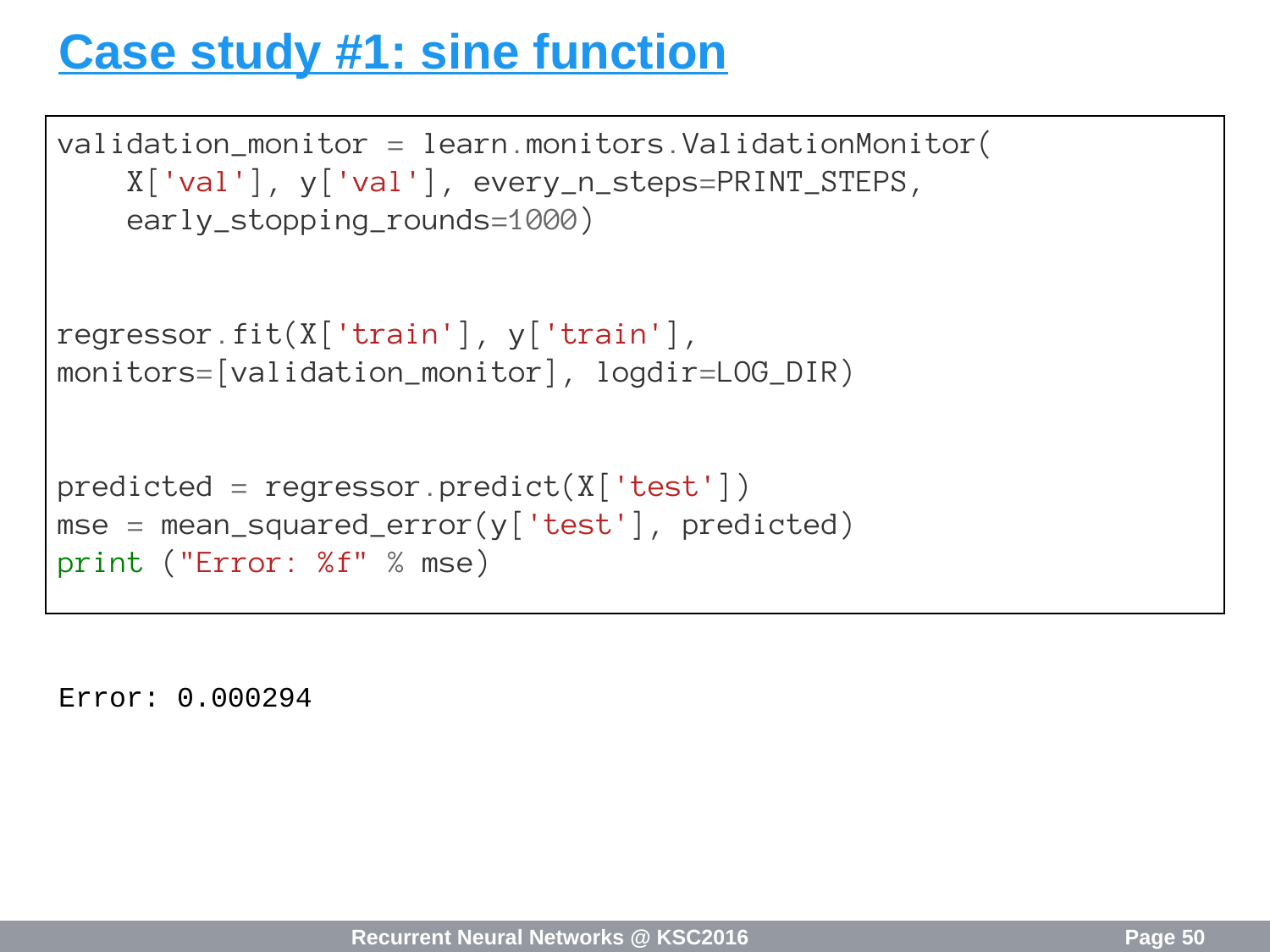

# Case study #1: sine function
validation_monitor = learn.monitors.ValidationMonitor(
    X['val'], y['val'], every_n_steps=PRINT_STEPS,
    early_stopping_rounds=1000)

regressor.fit(X['train'], y['train'], monitors=[validation_monitor], logdir=LOG_DIR)

predicted = regressor.predict(X['test'])
mse = mean_squared_error(y['test'], predicted)
print ("Error: %f" % mse)

Error: 0.000294
Recurrent Neural Networks @ KSC2016
Page 50